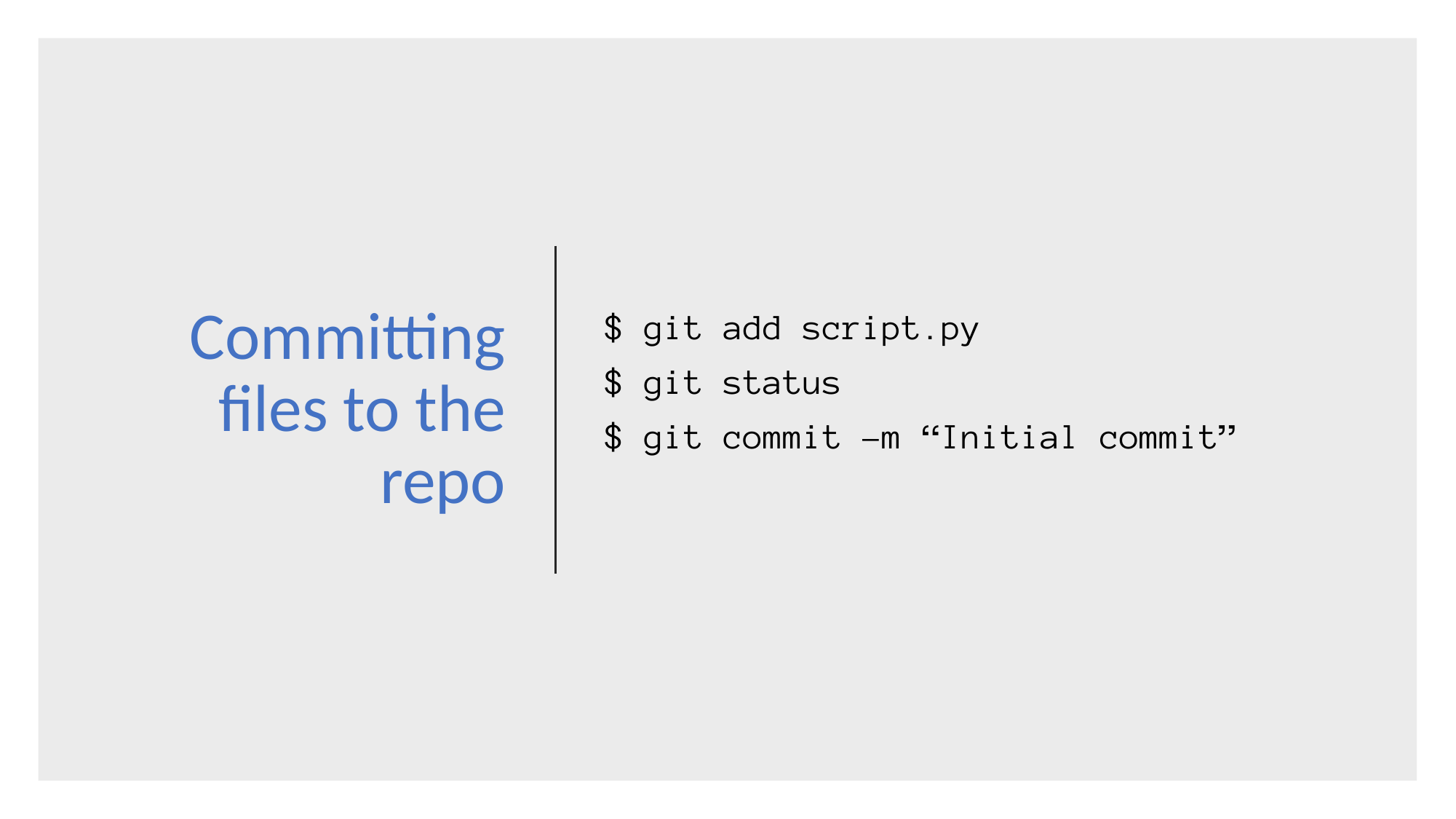

# Committing files to the repo
$ git add script.py
$ git status
$ git commit –m “Initial commit”